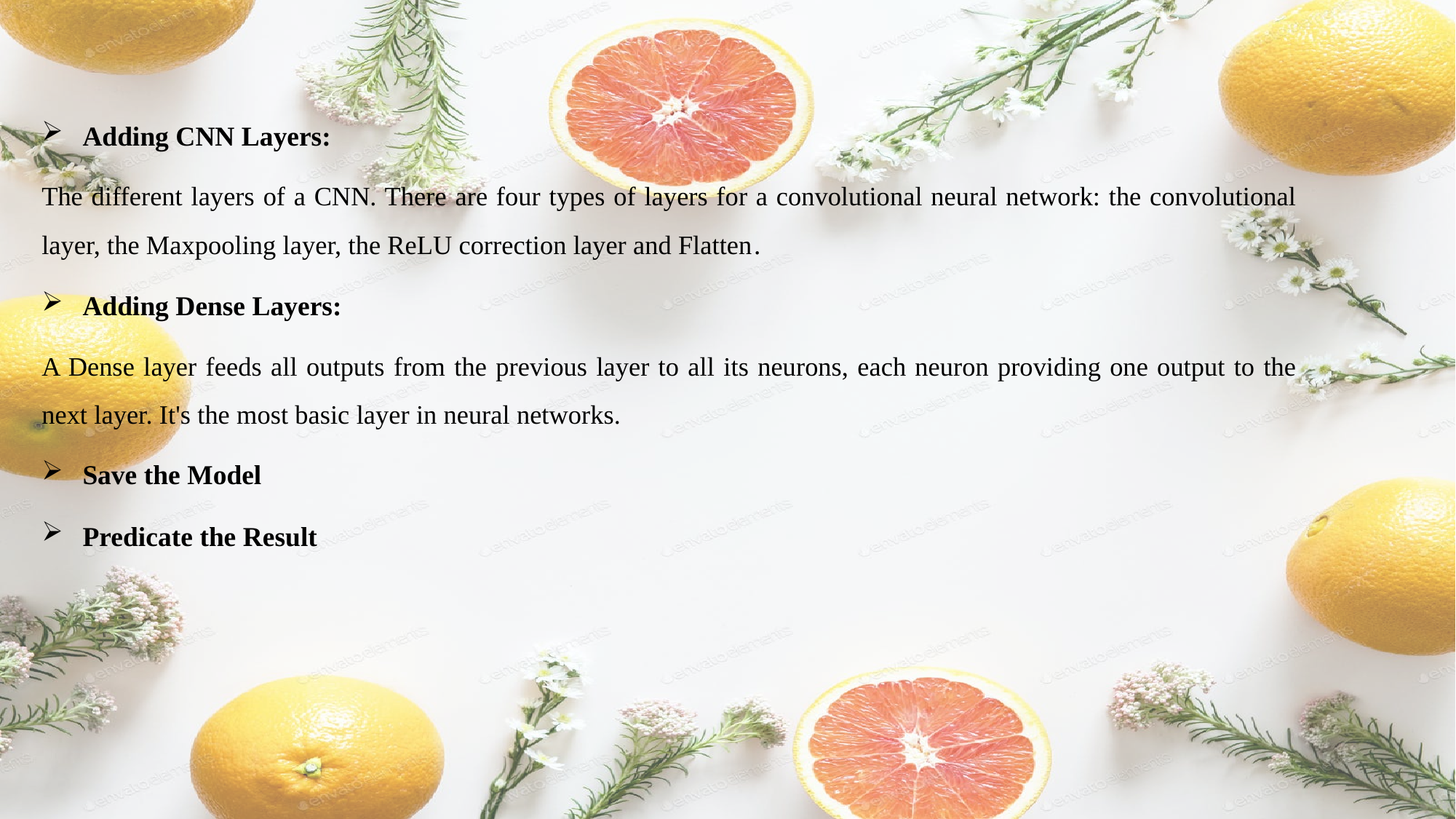

Adding CNN Layers:
The different layers of a CNN. There are four types of layers for a convolutional neural network: the convolutional layer, the Maxpooling layer, the ReLU correction layer and Flatten.
Adding Dense Layers:
A Dense layer feeds all outputs from the previous layer to all its neurons, each neuron providing one output to the next layer. It's the most basic layer in neural networks.
Save the Model
Predicate the Result